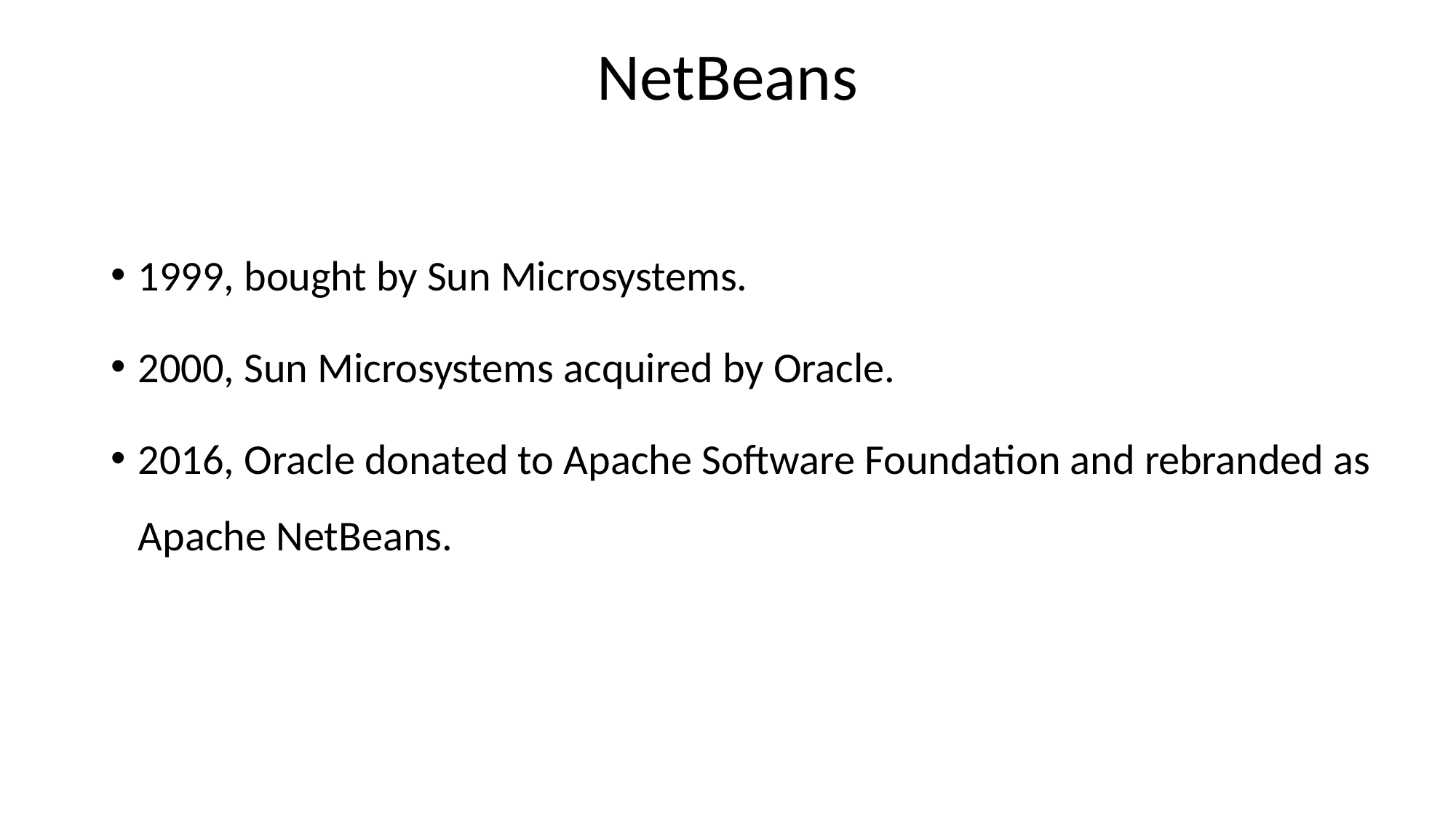

# NetBeans
1999, bought by Sun Microsystems.
2000, Sun Microsystems acquired by Oracle.
2016, Oracle donated to Apache Software Foundation and rebranded as Apache NetBeans.